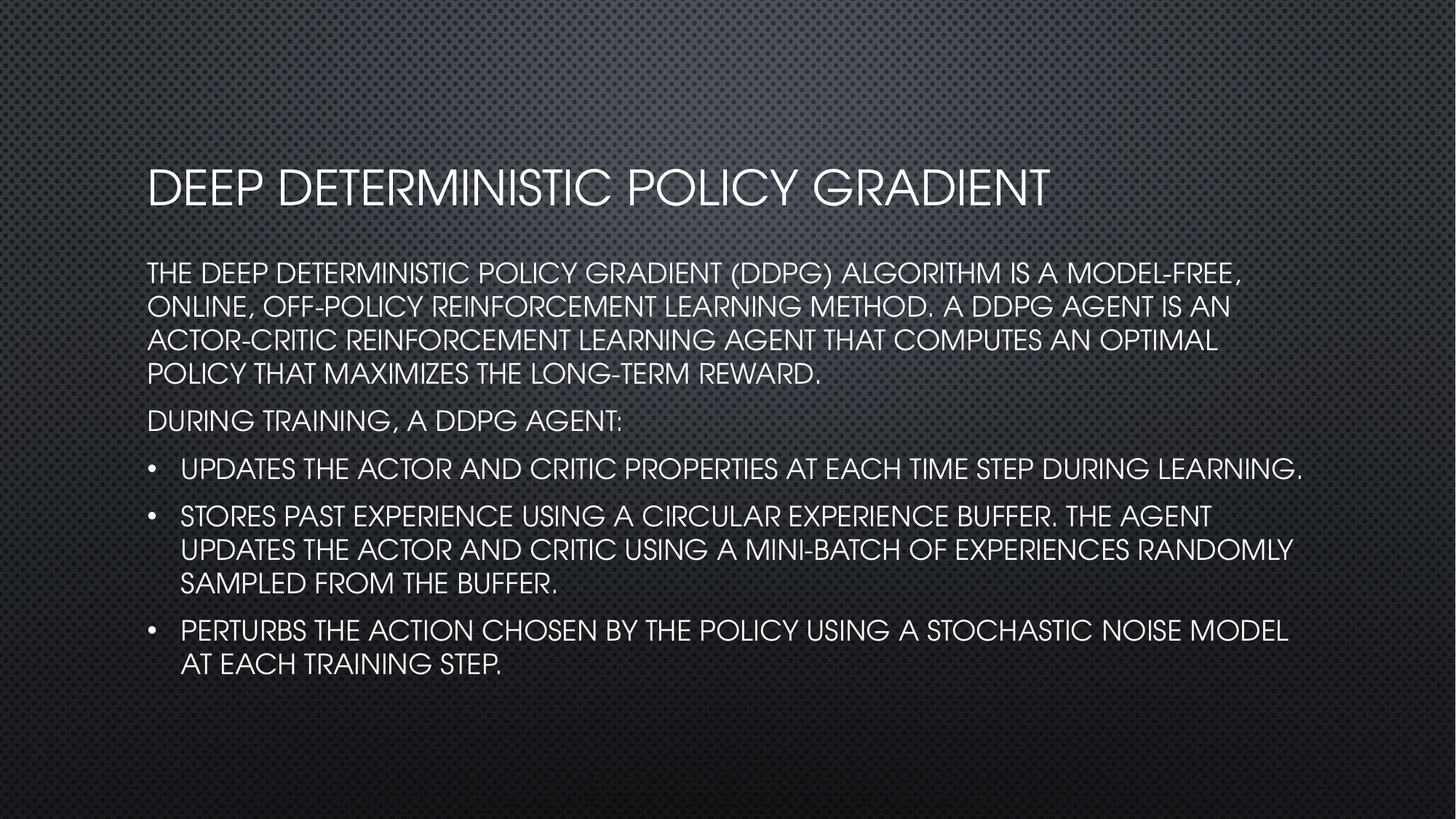

# Deep Deterministic Policy Gradient
The deep deterministic policy gradient (DDPG) algorithm is a model-free, online, off-policy reinforcement learning method. A DDPG agent is an actor-critic reinforcement learning agent that computes an optimal policy that maximizes the long-term reward.
During training, a DDPG agent:
Updates the actor and critic properties at each time step during learning.
Stores past experience using a circular experience buffer. The agent updates the actor and critic using a mini-batch of experiences randomly sampled from the buffer.
Perturbs the action chosen by the policy using a stochastic noise model at each training step.